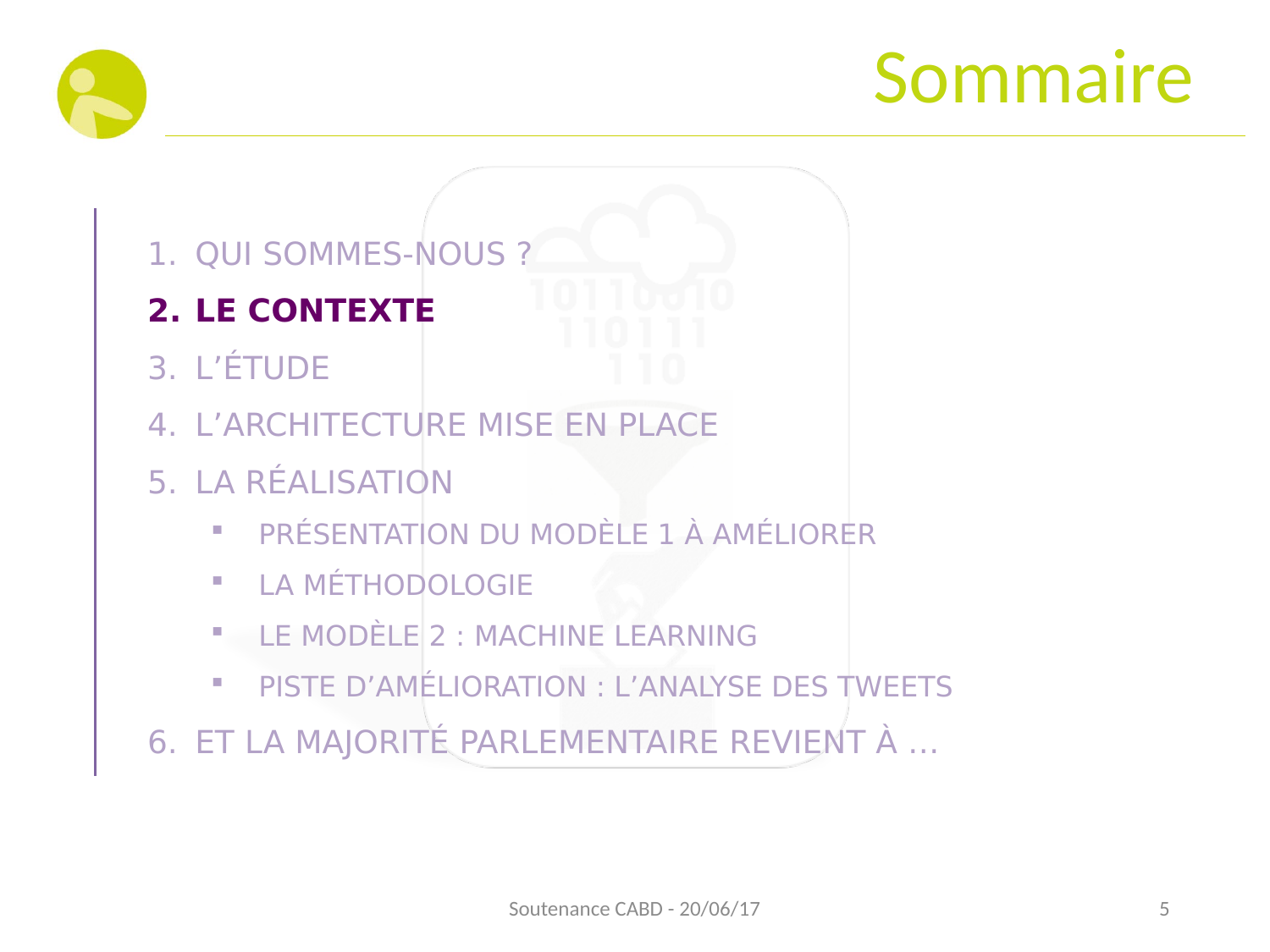

# Sommaire
QUI SOMMES-NOUS ?
LE CONTEXTE
L’ÉTUDE
L’ARCHITECTURE MISE EN PLACE
LA RÉALISATION
PRÉSENTATION DU MODÈLE 1 À AMÉLIORER
LA MÉTHODOLOGIE
LE MODÈLE 2 : MACHINE LEARNING
PISTE D’AMÉLIORATION : L’ANALYSE DES TWEETS
ET LA MAJORITÉ PARLEMENTAIRE REVIENT À …

Soutenance CABD - 20/06/17
5